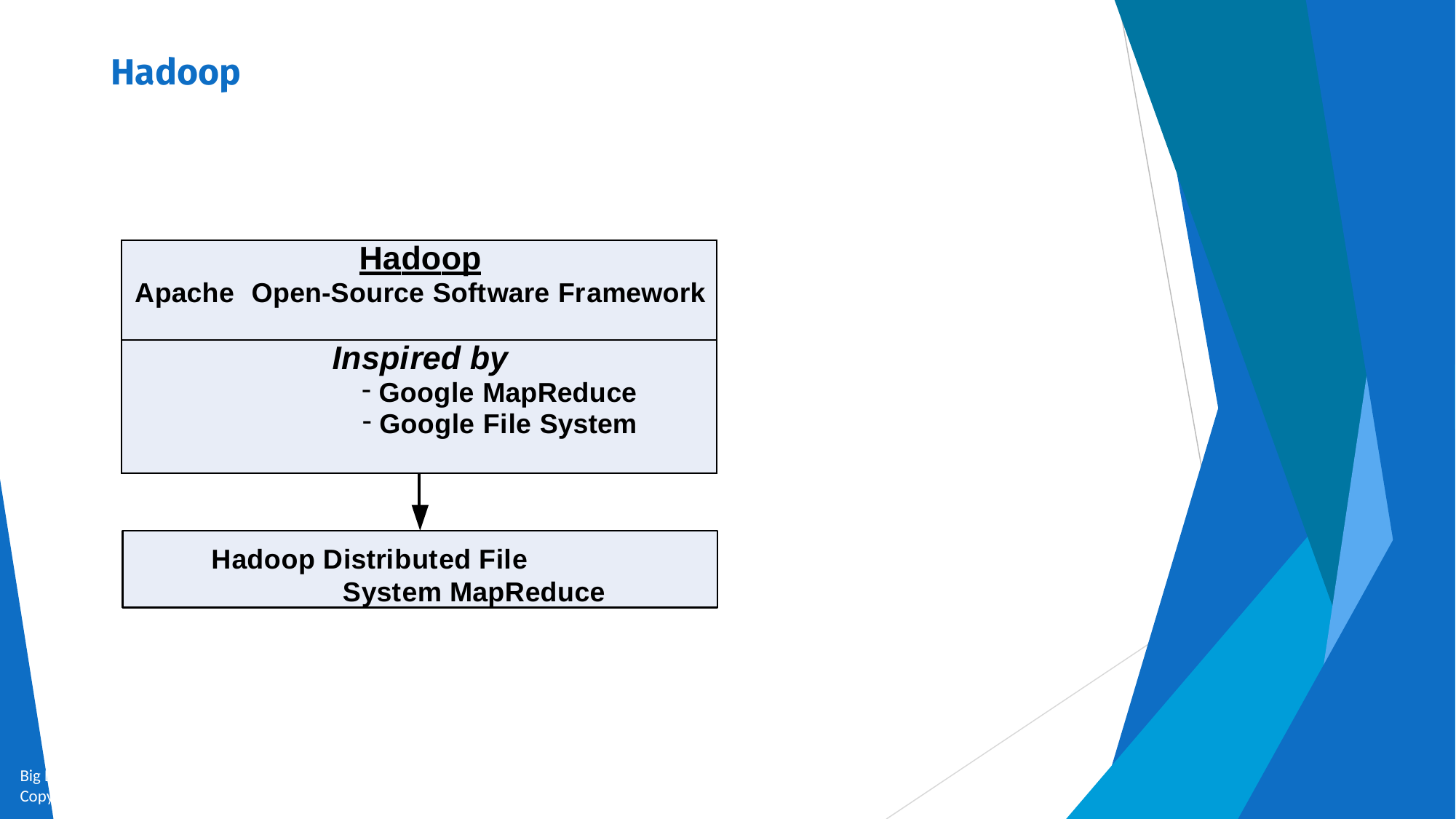

# Hadoop
| Hadoop Apache Open-Source Software Framework |  |
| --- | --- |
| Inspired by Google MapReduce Google File System |  |
|  |  |

Hadoop Distributed File System MapReduce
Big Data and Analytics by Seema Acharya and Subhashini Chellappan
Copyright 2015, WILEY INDIA PVT. LTD.